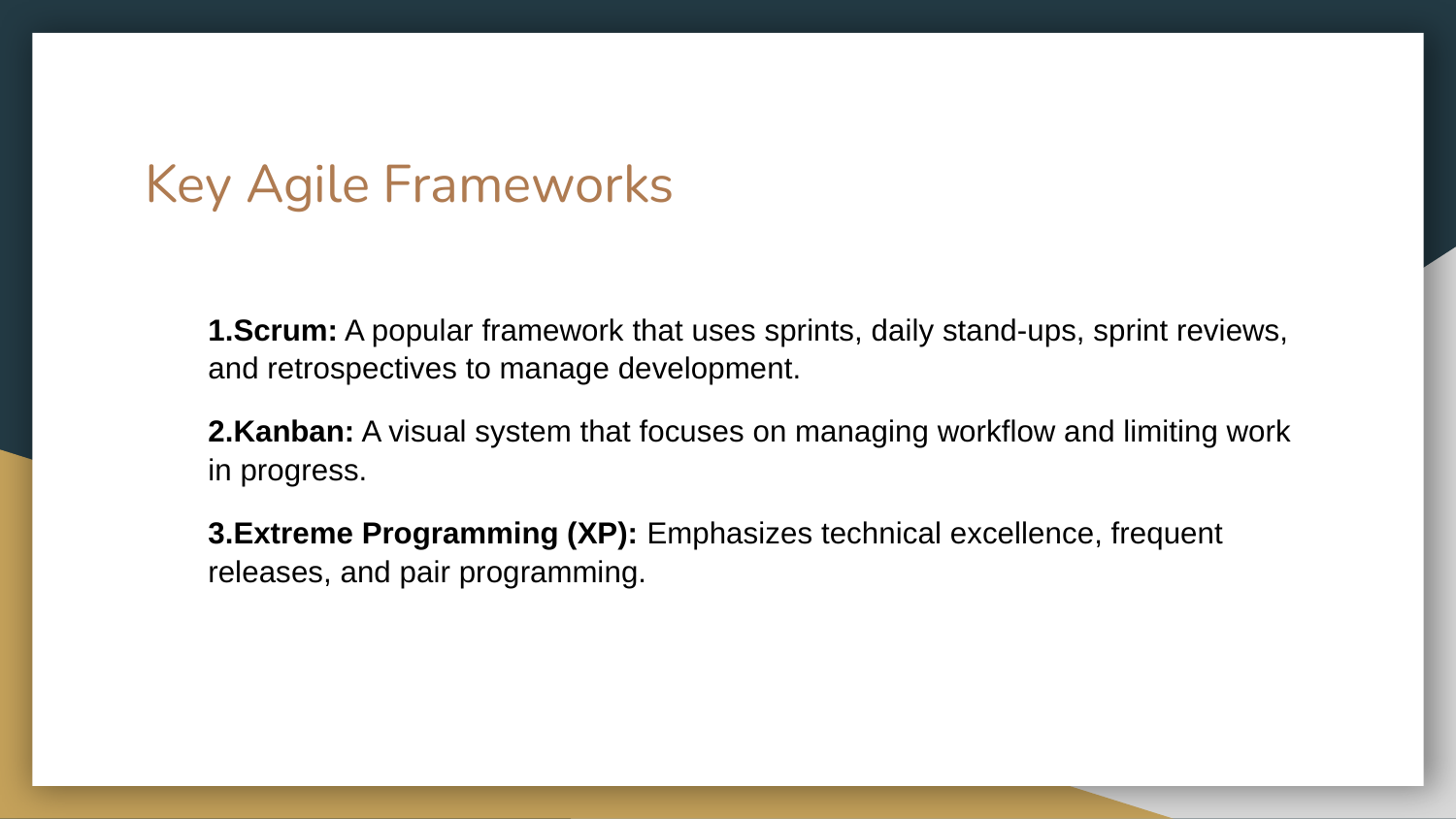

# Key Agile Frameworks

1.Scrum: A popular framework that uses sprints, daily stand-ups, sprint reviews, and retrospectives to manage development.
2.Kanban: A visual system that focuses on managing workflow and limiting work in progress.
3.Extreme Programming (XP): Emphasizes technical excellence, frequent releases, and pair programming.